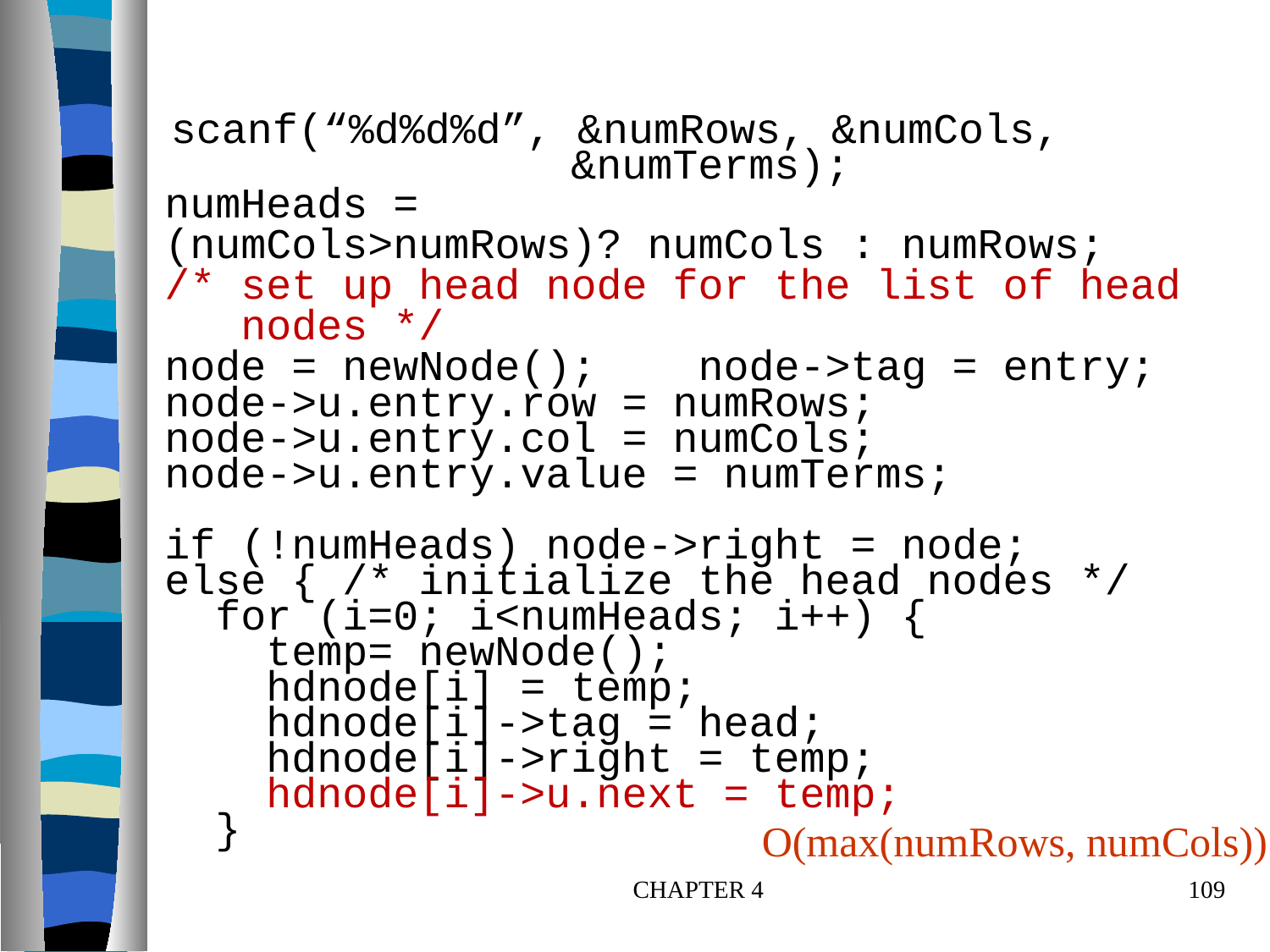

scanf(“%d%d%d”, &numRows, &numCols,
                  &numTerms);
  numHeads =
  (numCols>numRows)? numCols : numRows;
  /* set up head node for the list of head
     nodes */
  node = newNode();    node->tag = entry;
  node->u.entry.row = numRows;
  node->u.entry.col = numCols;
  node->u.entry.value = numTerms;

  if (!numHeads) node->right = node;
  else { /* initialize the head nodes */
    for (i=0; i<numHeads; i++) {
      temp= newNode();
      hdnode[i] = temp;
      hdnode[i]->tag = head;
      hdnode[i]->right = temp;
      hdnode[i]->u.next = temp;
    }

O(max(numRows, numCols))
CHAPTER 4
109